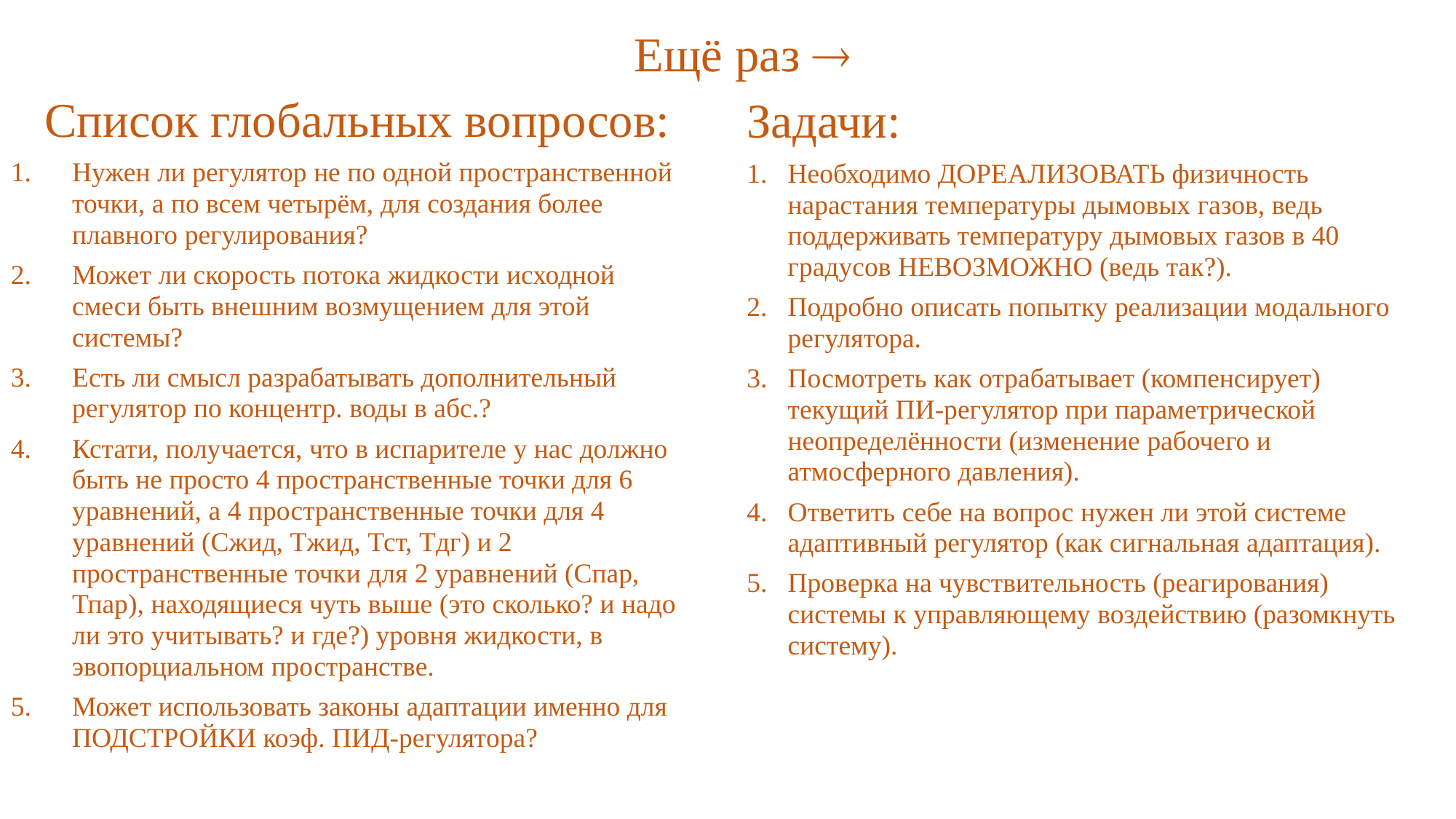

Ещё раз →
Список глобальных вопросов:
Нужен ли регулятор не по одной пространственной точки, а по всем четырём, для создания более плавного регулирования?
Может ли скорость потока жидкости исходной смеси быть внешним возмущением для этой системы?
Есть ли смысл разрабатывать дополнительный регулятор по концентр. воды в абс.?
Кстати, получается, что в испарителе у нас должно быть не просто 4 пространственные точки для 6 уравнений, а 4 пространственные точки для 4 уравнений (Сжид, Тжид, Тст, Тдг) и 2 пространственные точки для 2 уравнений (Спар, Тпар), находящиеся чуть выше (это сколько? и надо ли это учитывать? и где?) уровня жидкости, в эвопорциальном пространстве.
Может использовать законы адаптации именно для ПОДСТРОЙКИ коэф. ПИД-регулятора?
Задачи:
Необходимо ДОРЕАЛИЗОВАТЬ физичность нарастания температуры дымовых газов, ведь поддерживать температуру дымовых газов в 40 градусов НЕВОЗМОЖНО (ведь так?).
Подробно описать попытку реализации модального регулятора.
Посмотреть как отрабатывает (компенсирует) текущий ПИ-регулятор при параметрической неопределённости (изменение рабочего и атмосферного давления).
Ответить себе на вопрос нужен ли этой системе адаптивный регулятор (как сигнальная адаптация).
Проверка на чувствительность (реагирования) системы к управляющему воздействию (разомкнуть систему).